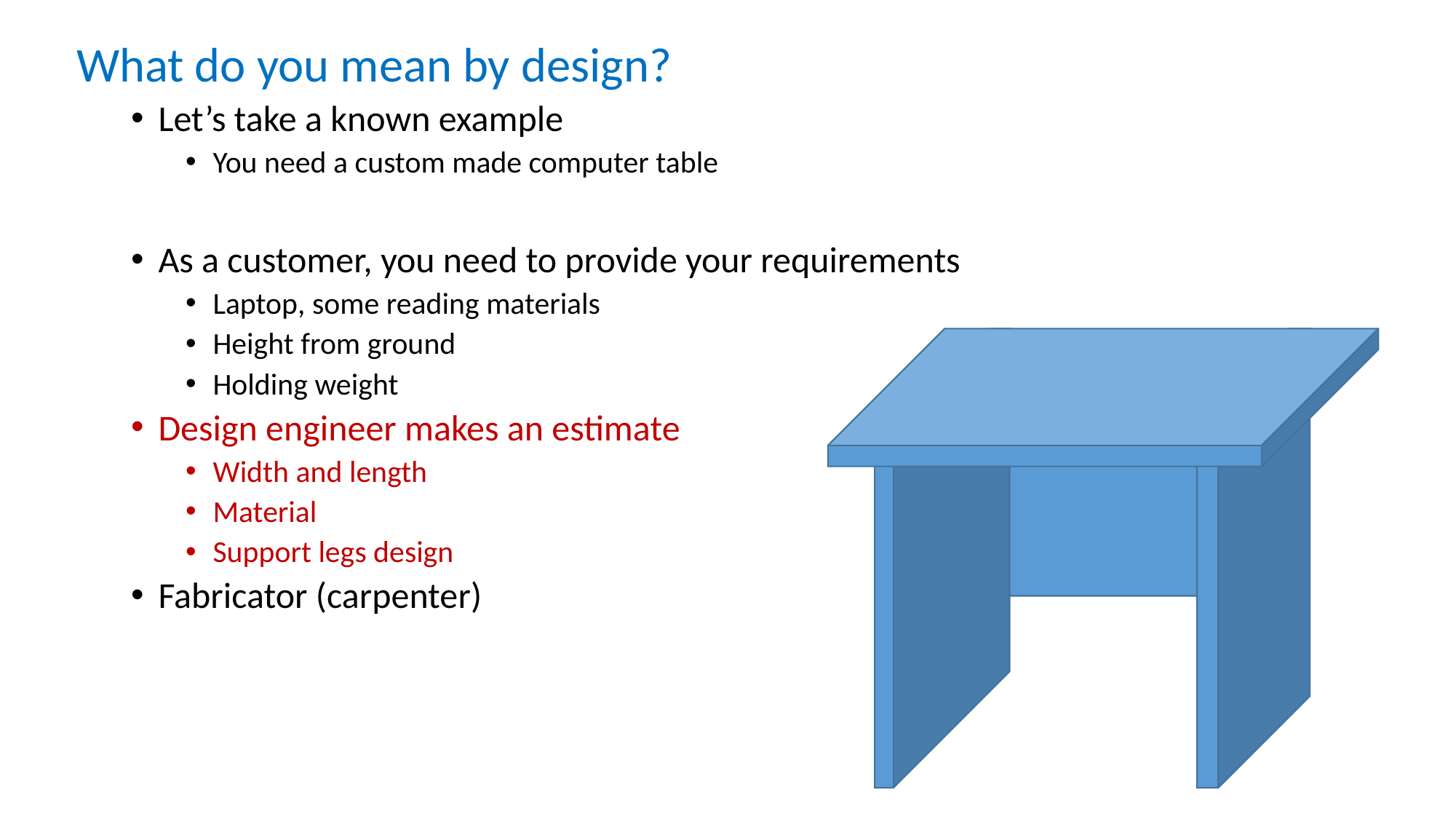

What do you mean by design?
Let’s take a known example
You need a custom made computer table

As a customer, you need to provide your requirements
Laptop, some reading materials
Height from ground
Holding weight
Design engineer makes an estimate
Width and length
Material
Support legs design
Fabricator (carpenter)